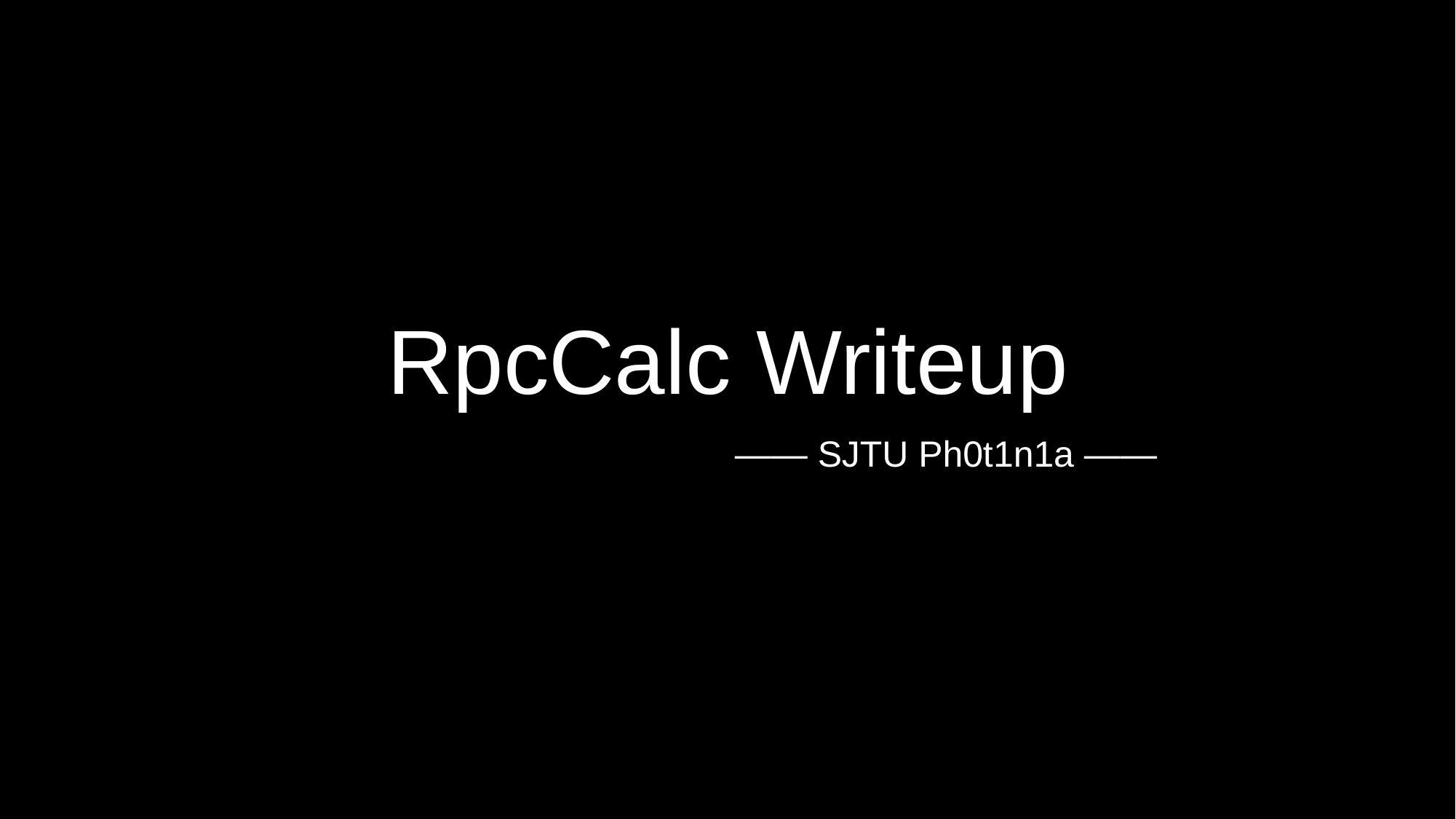

# RpcCalc Writeup
				—— SJTU Ph0t1n1a ——